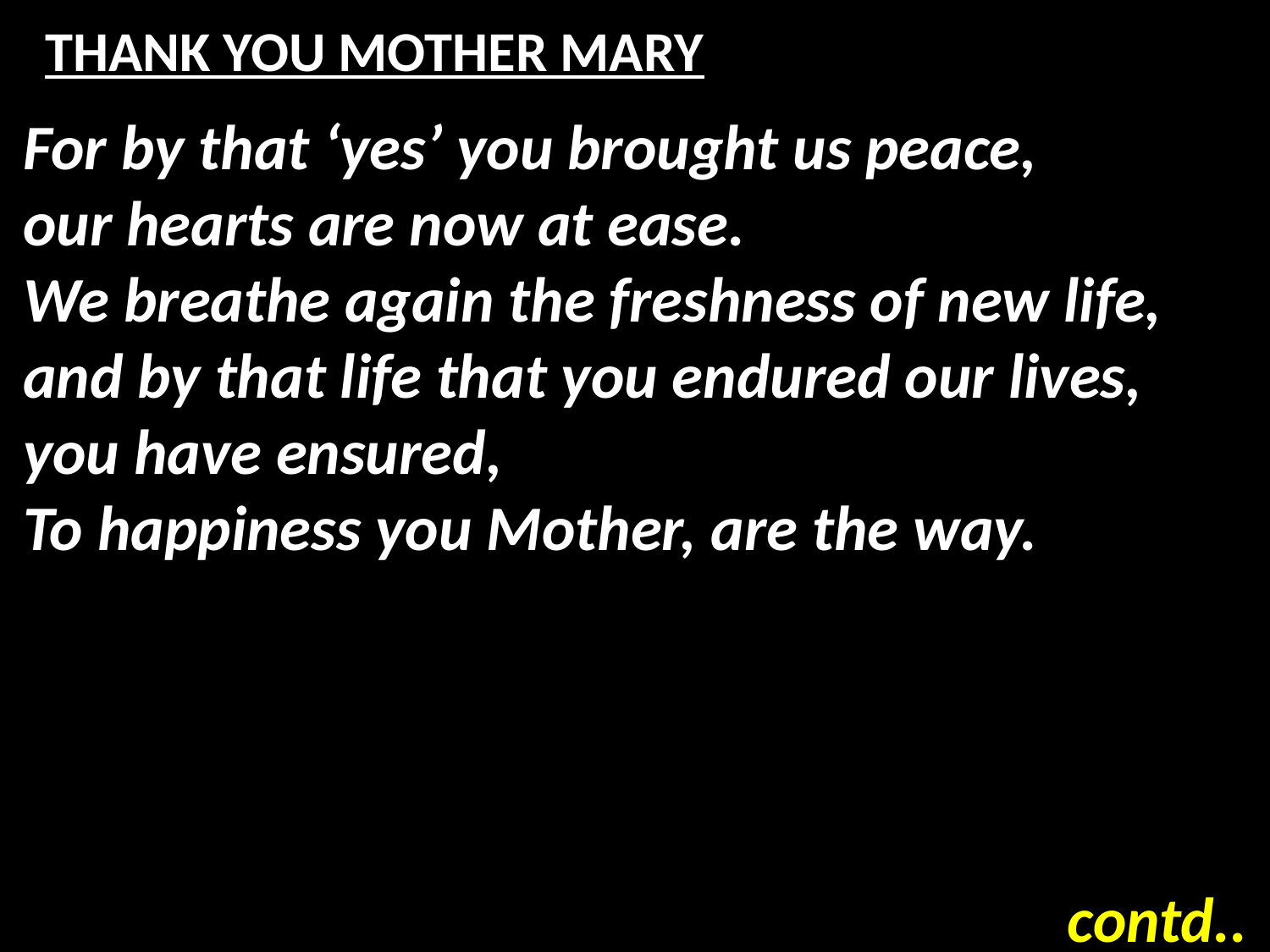

# THANK YOU MOTHER MARY
For by that ‘yes’ you brought us peace,
our hearts are now at ease.
We breathe again the freshness of new life,
and by that life that you endured our lives,
you have ensured,
To happiness you Mother, are the way.
contd..